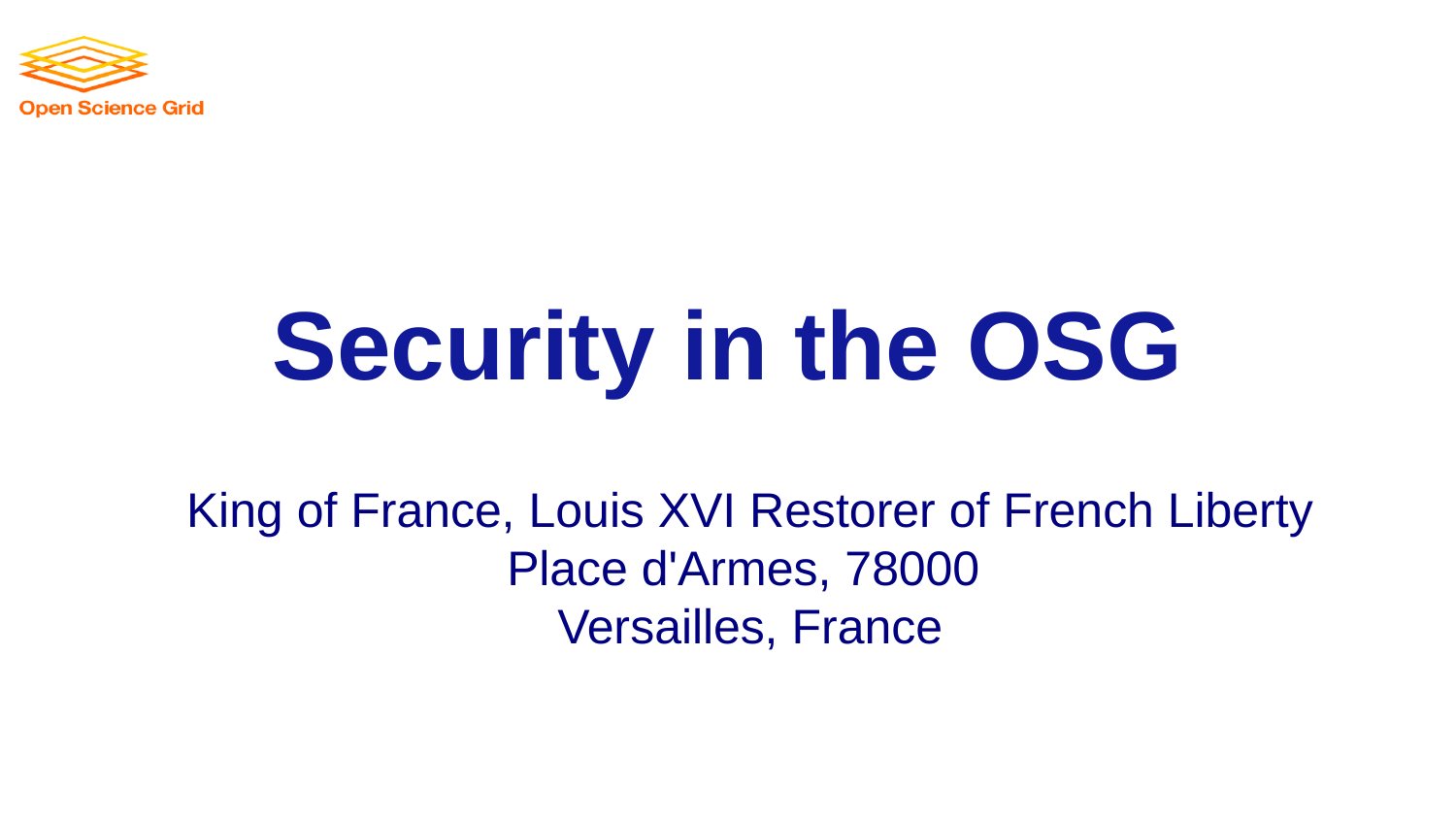

# Security in the OSG
King of France, Louis XVI Restorer of French Liberty
Place d'Armes, 78000
Versailles, France